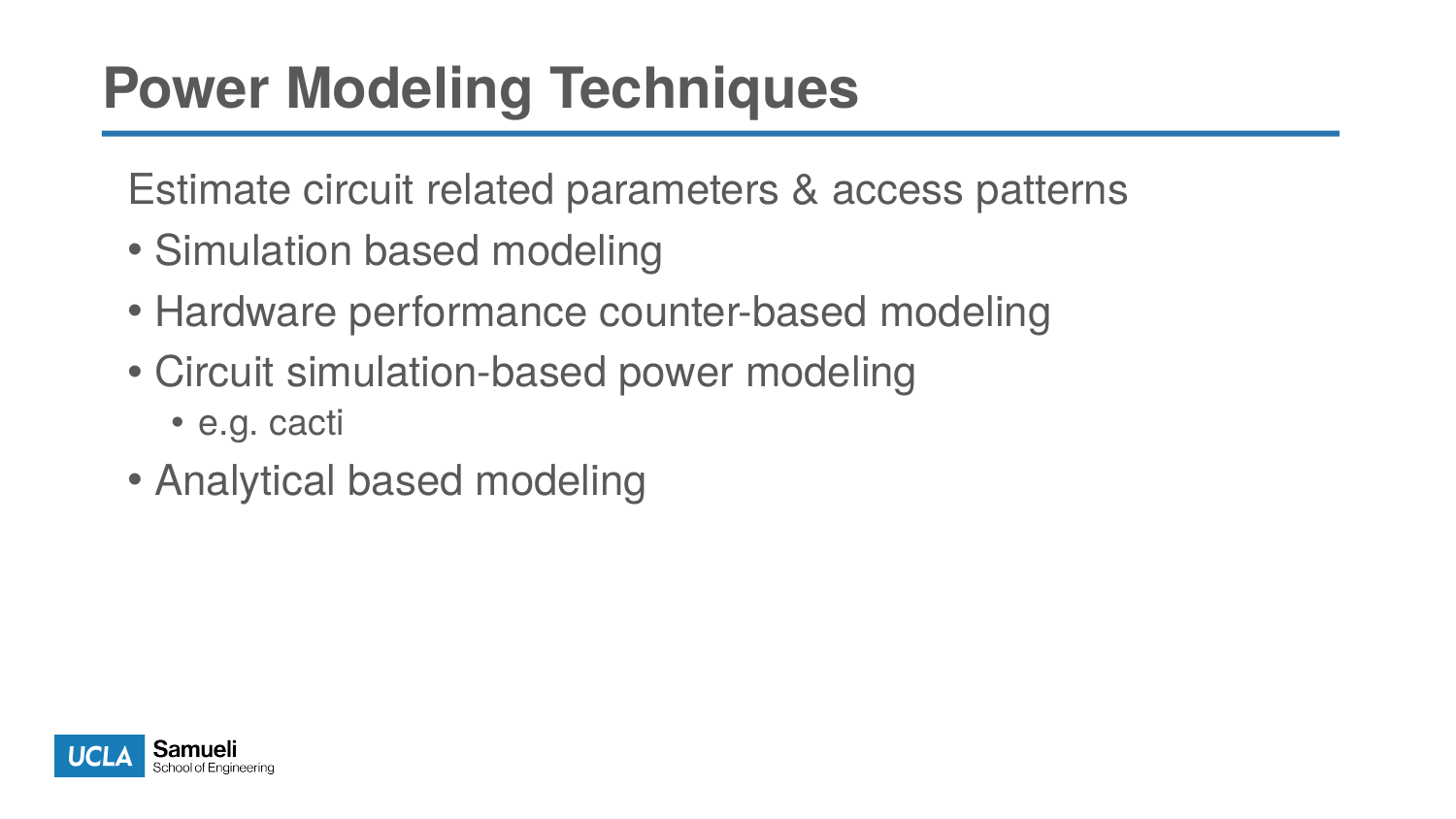

# Power Modeling Techniques
Estimate circuit related parameters & access patterns
Simulation based modeling
Hardware performance counter-based modeling
Circuit simulation-based power modeling
e.g. cacti
Analytical based modeling